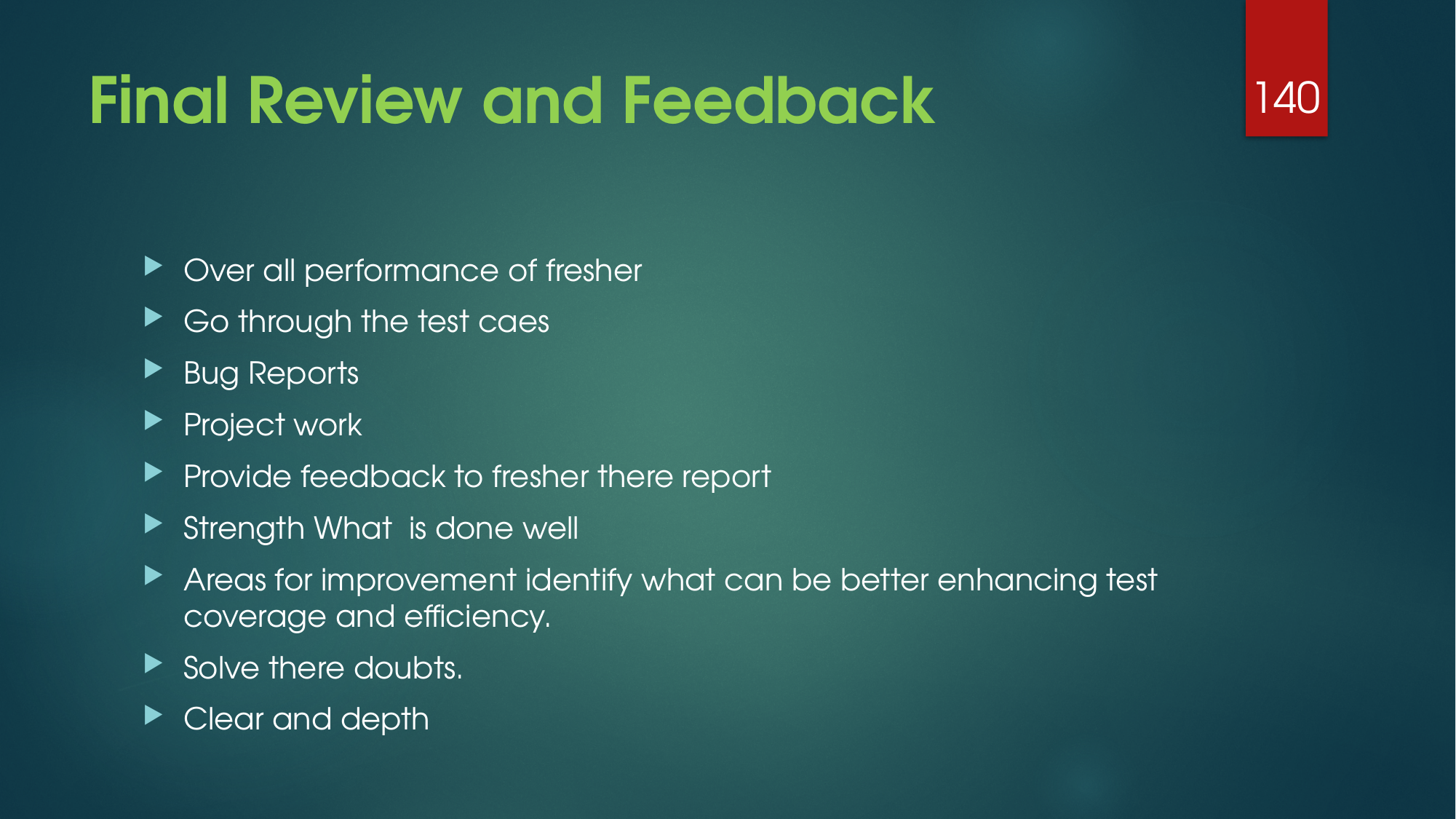

140
# Final Review and Feedback
Over all performance of fresher
Go through the test caes
Bug Reports
Project work
Provide feedback to fresher there report
Strength What  is done well
Areas for improvement identify what can be better enhancing test coverage and efficiency.
Solve there doubts.
Clear and depth